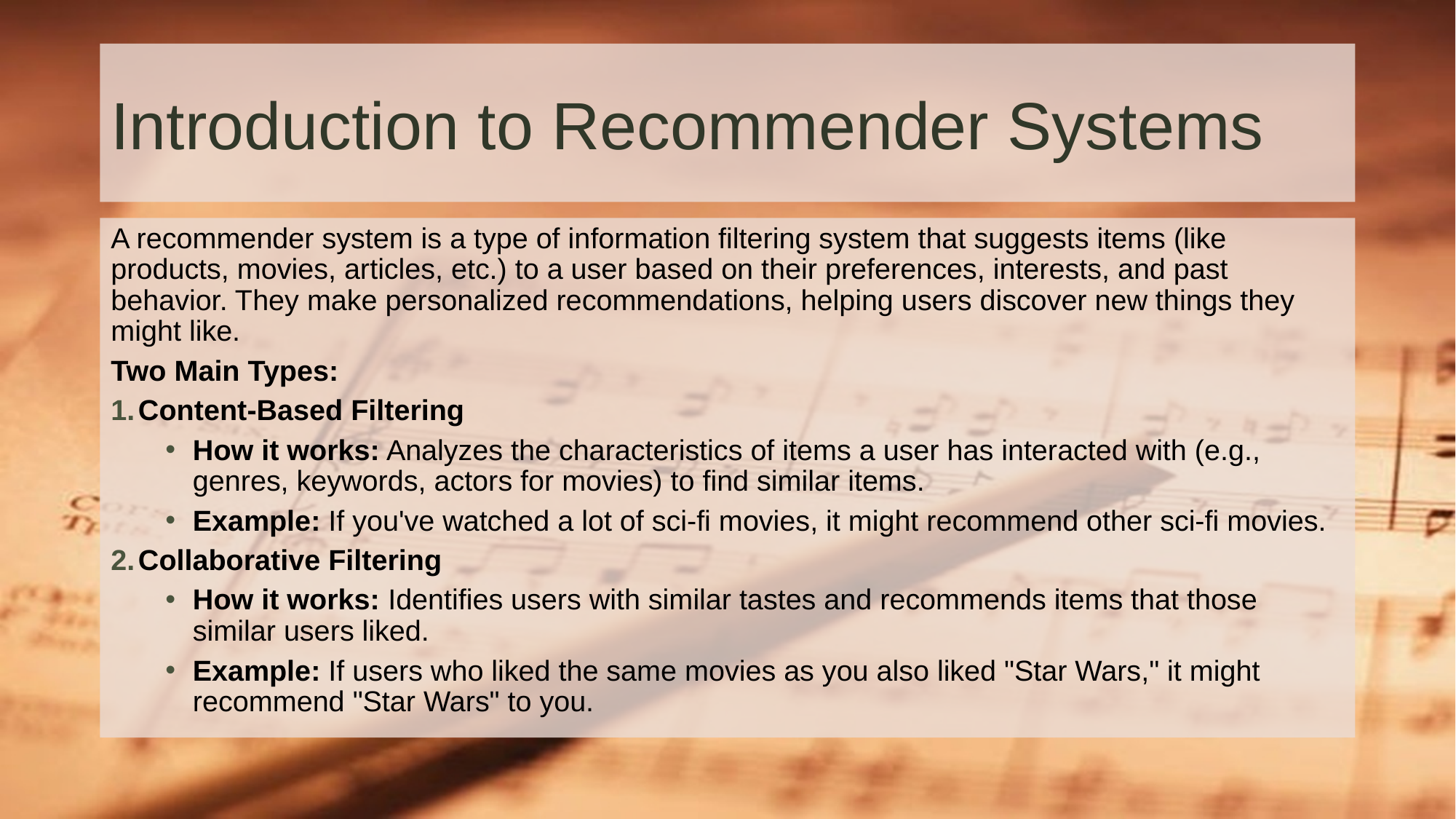

# Introduction to Recommender Systems
A recommender system is a type of information filtering system that suggests items (like products, movies, articles, etc.) to a user based on their preferences, interests, and past behavior. They make personalized recommendations, helping users discover new things they might like.
Two Main Types:
Content-Based Filtering
How it works: Analyzes the characteristics of items a user has interacted with (e.g., genres, keywords, actors for movies) to find similar items.
Example: If you've watched a lot of sci-fi movies, it might recommend other sci-fi movies.
Collaborative Filtering
How it works: Identifies users with similar tastes and recommends items that those similar users liked.
Example: If users who liked the same movies as you also liked "Star Wars," it might recommend "Star Wars" to you.